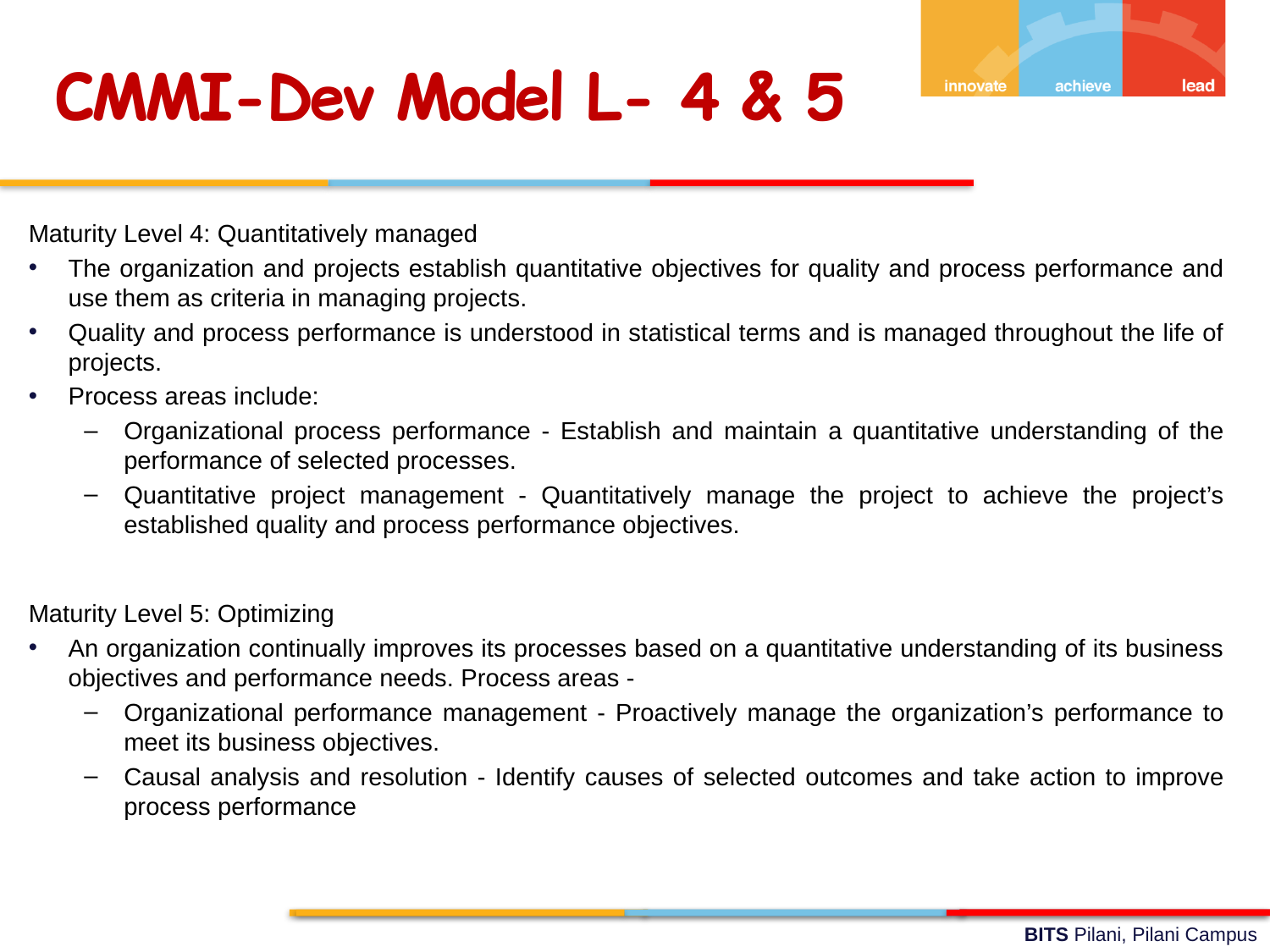

CMMI-Dev Model L- 4 & 5
Maturity Level 4: Quantitatively managed
The organization and projects establish quantitative objectives for quality and process performance and use them as criteria in managing projects.
Quality and process performance is understood in statistical terms and is managed throughout the life of projects.
Process areas include:
Organizational process performance - Establish and maintain a quantitative understanding of the performance of selected processes.
Quantitative project management - Quantitatively manage the project to achieve the project’s established quality and process performance objectives.

Maturity Level 5: Optimizing
An organization continually improves its processes based on a quantitative understanding of its business objectives and performance needs. Process areas -
Organizational performance management - Proactively manage the organization’s performance to meet its business objectives.
Causal analysis and resolution - Identify causes of selected outcomes and take action to improve process performance